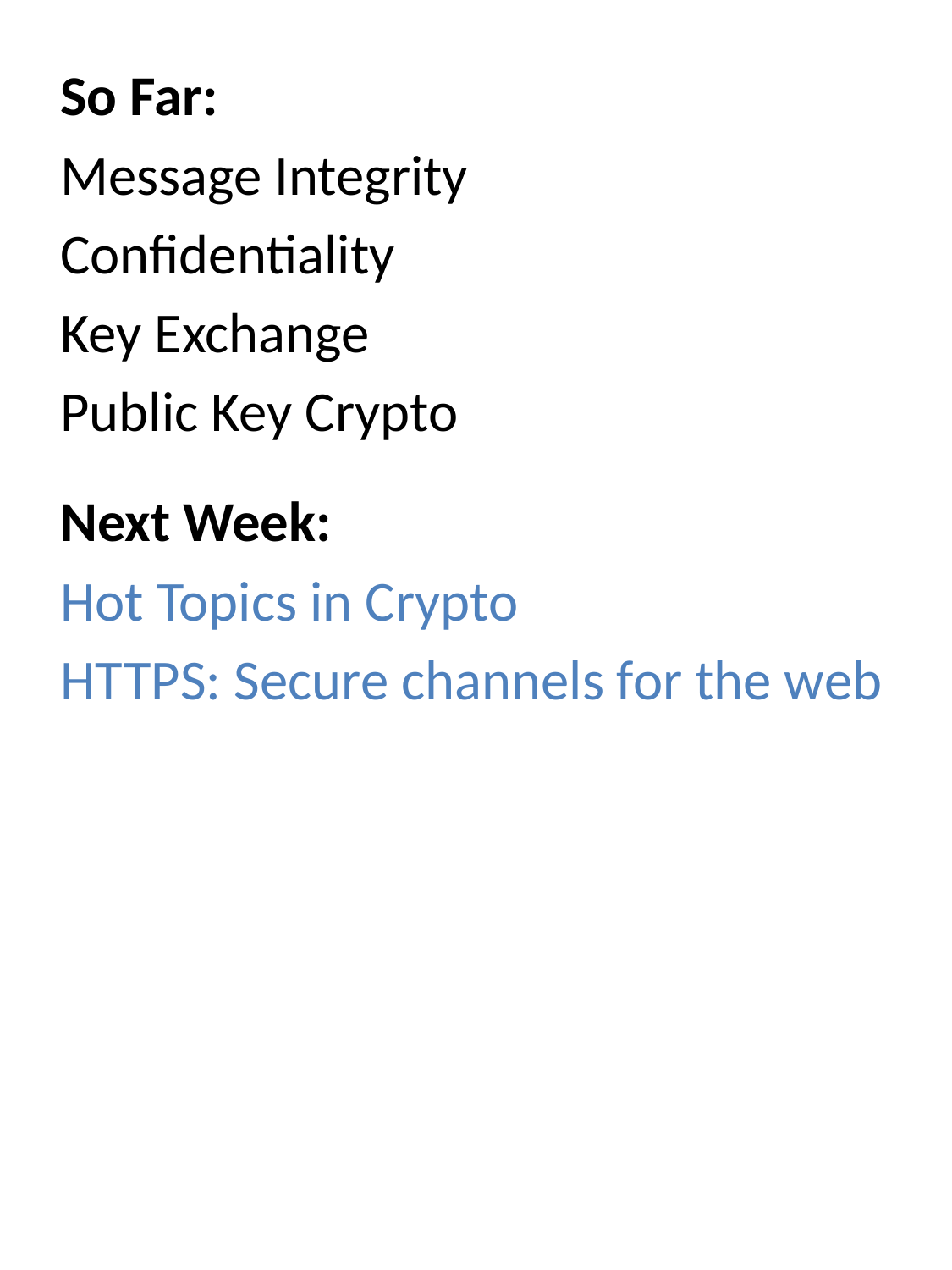

So Far:
Message Integrity
Confidentiality
Key Exchange
Public Key Crypto
Next Week:
Hot Topics in Crypto
HTTPS: Secure channels for the web